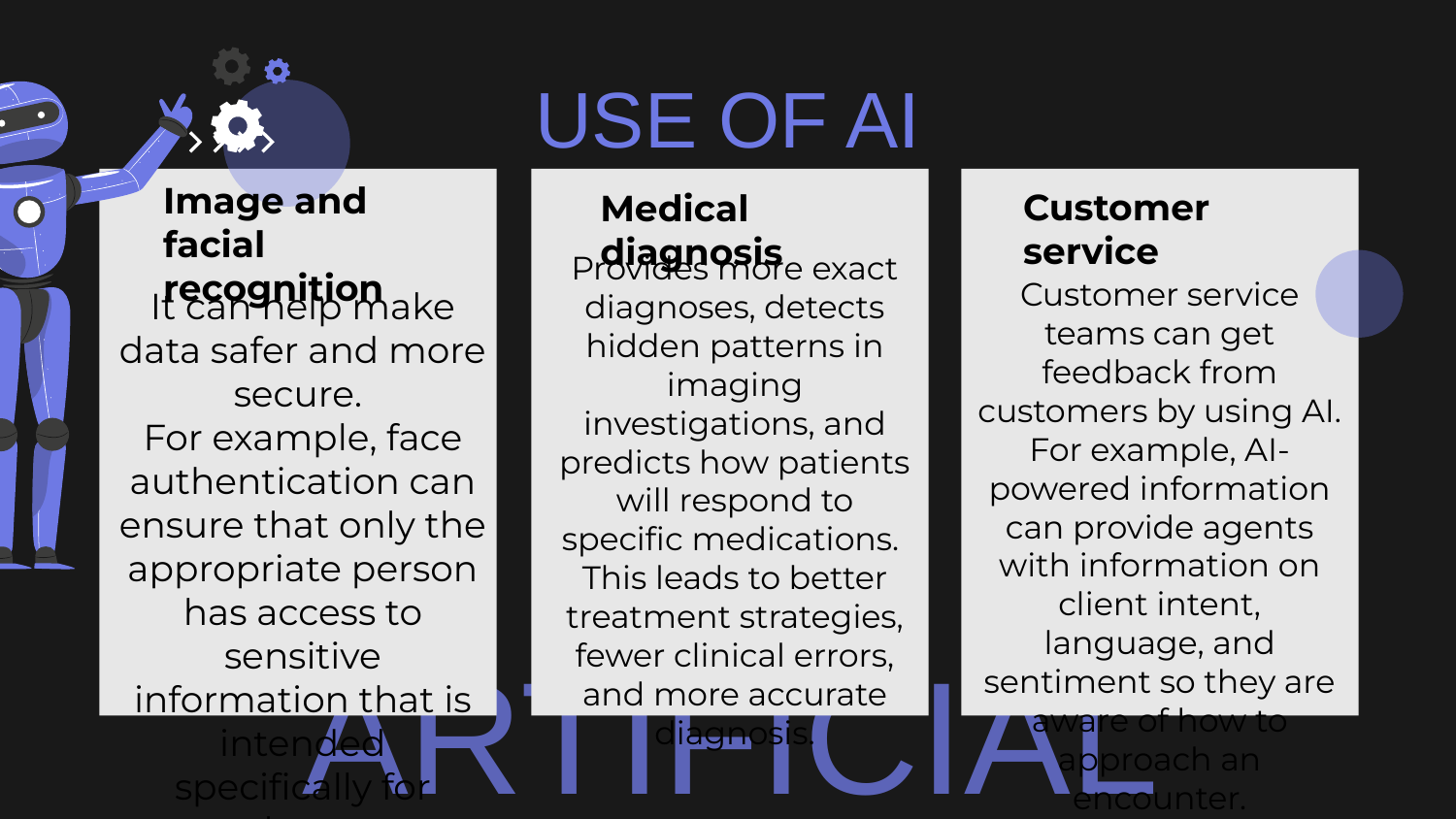

USE OF AI

Image and facial recognition
Customer service
Medical diagnosis
Provides more exact diagnoses, detects hidden patterns in imaging investigations, and predicts how patients will respond to specific medications.
This leads to better treatment strategies, fewer clinical errors, and more accurate diagnosis.

Customer service teams can get feedback from customers by using AI.
For example, AI-powered information can provide agents with information on client intent, language, and sentiment so they are aware of how to approach an encounter.
It can help make data safer and more secure.
For example, face authentication can ensure that only the appropriate person has access to sensitive information that is intended specifically for them.